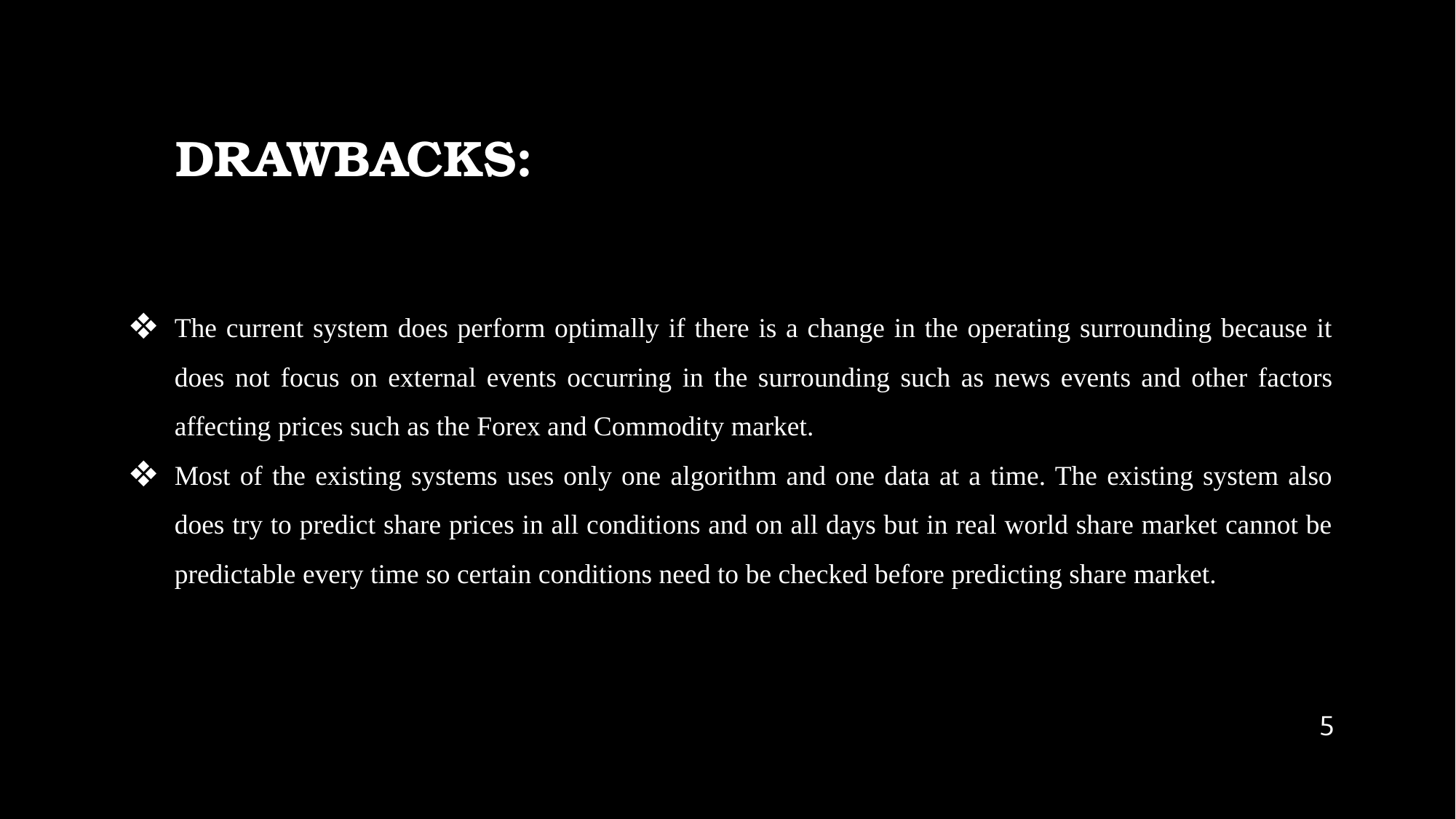

# DRAWBACKS:
The current system does perform optimally if there is a change in the operating surrounding because it does not focus on external events occurring in the surrounding such as news events and other factors affecting prices such as the Forex and Commodity market.
Most of the existing systems uses only one algorithm and one data at a time. The existing system also does try to predict share prices in all conditions and on all days but in real world share market cannot be predictable every time so certain conditions need to be checked before predicting share market.

5